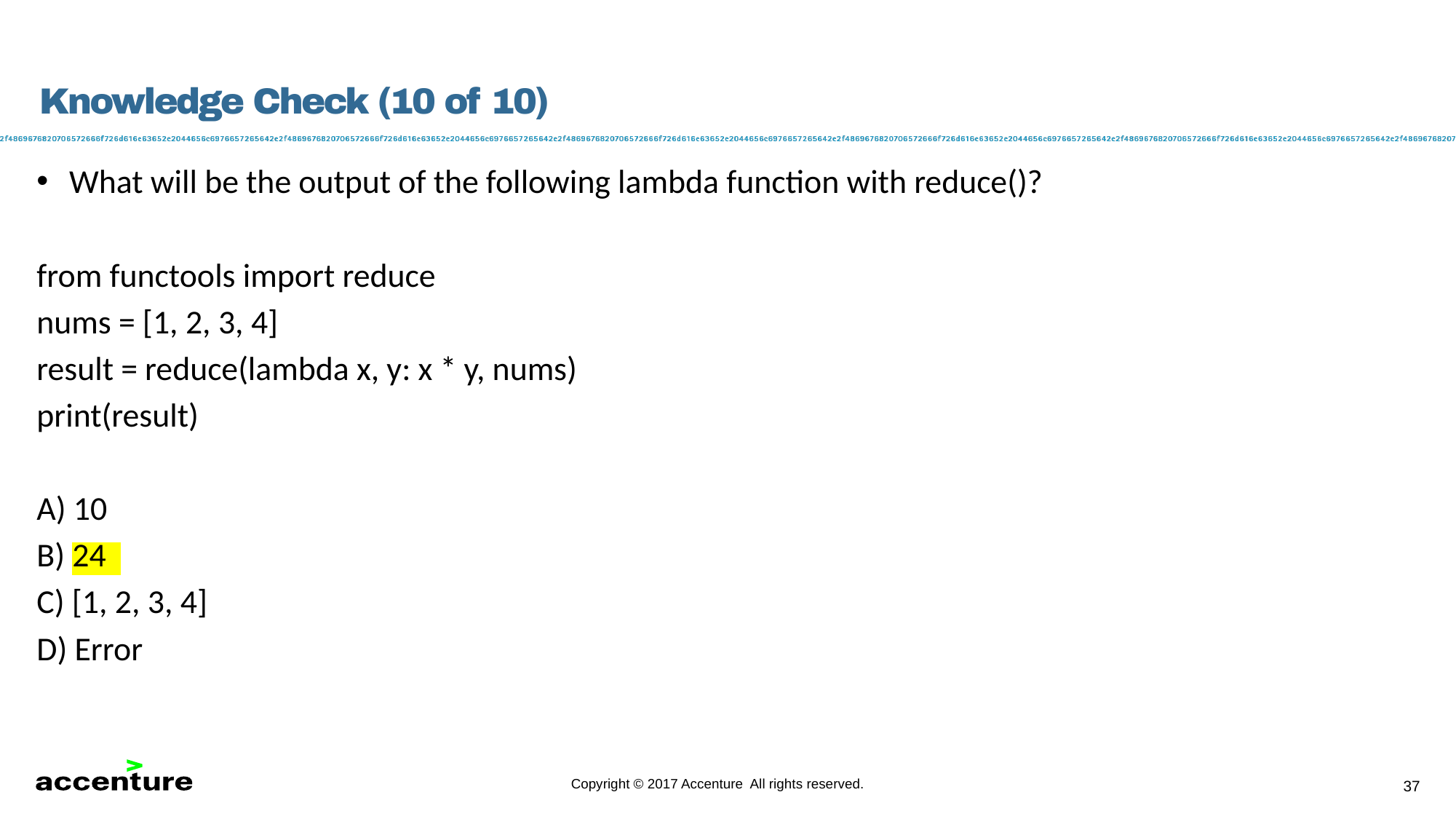

Knowledge Check (10 of 10)
What will be the output of the following lambda function with reduce()?

from functools import reduce
nums = [1, 2, 3, 4]
result = reduce(lambda x, y: x * y, nums)
print(result)

A) 10
B) 24
C) [1, 2, 3, 4]
D) Error

37